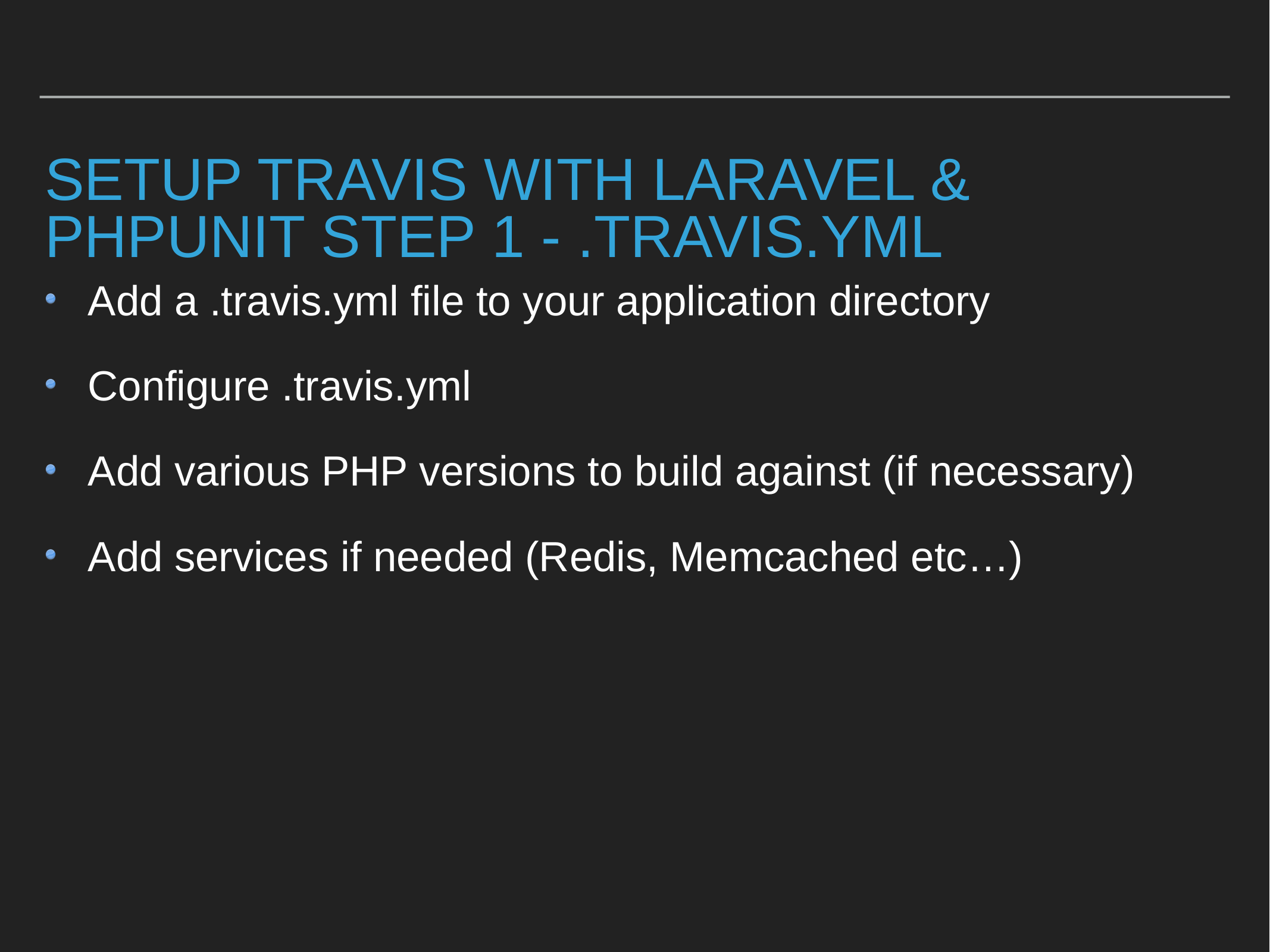

# SETUP TRAVIS WITH LARAVEL & PHPUNIT Step 1 - .TRAVIS.YML
Add a .travis.yml file to your application directory
Configure .travis.yml
Add various PHP versions to build against (if necessary)
Add services if needed (Redis, Memcached etc…)